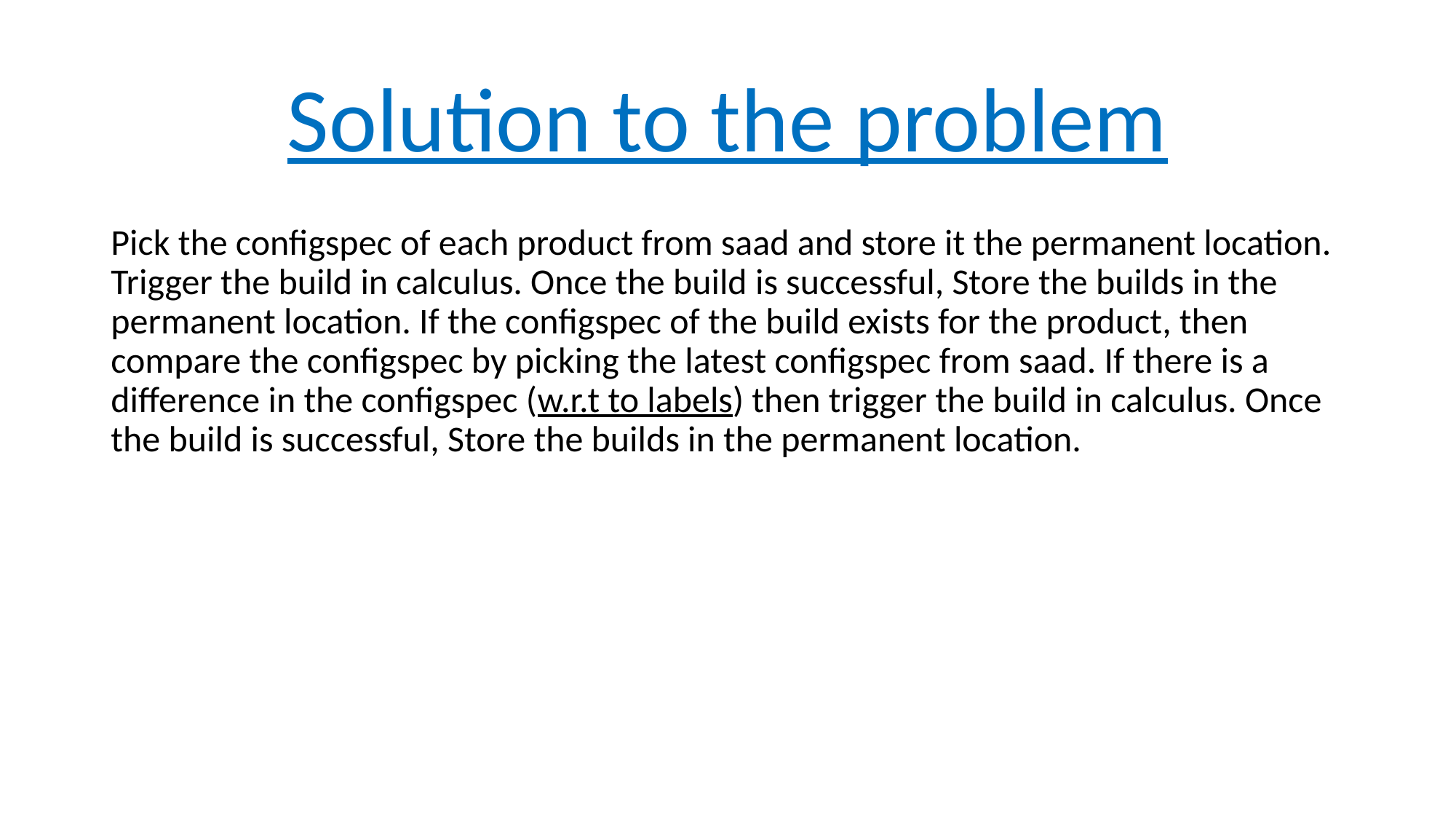

# Solution to the problem
Pick the configspec of each product from saad and store it the permanent location. Trigger the build in calculus. Once the build is successful, Store the builds in the permanent location. If the configspec of the build exists for the product, then compare the configspec by picking the latest configspec from saad. If there is a difference in the configspec (w.r.t to labels) then trigger the build in calculus. Once the build is successful, Store the builds in the permanent location.